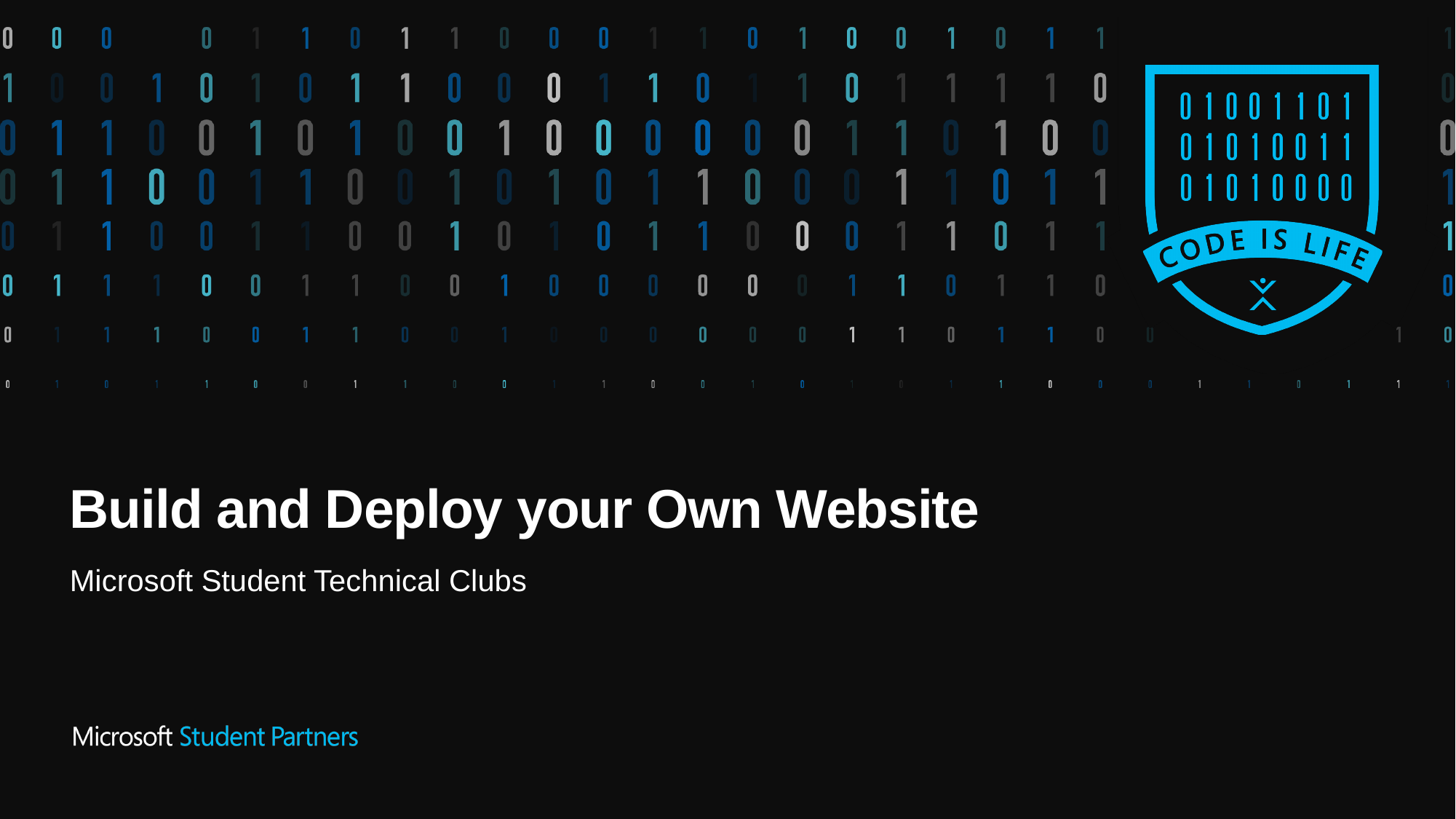

# Build and Deploy your Own Website
Microsoft Student Technical Clubs